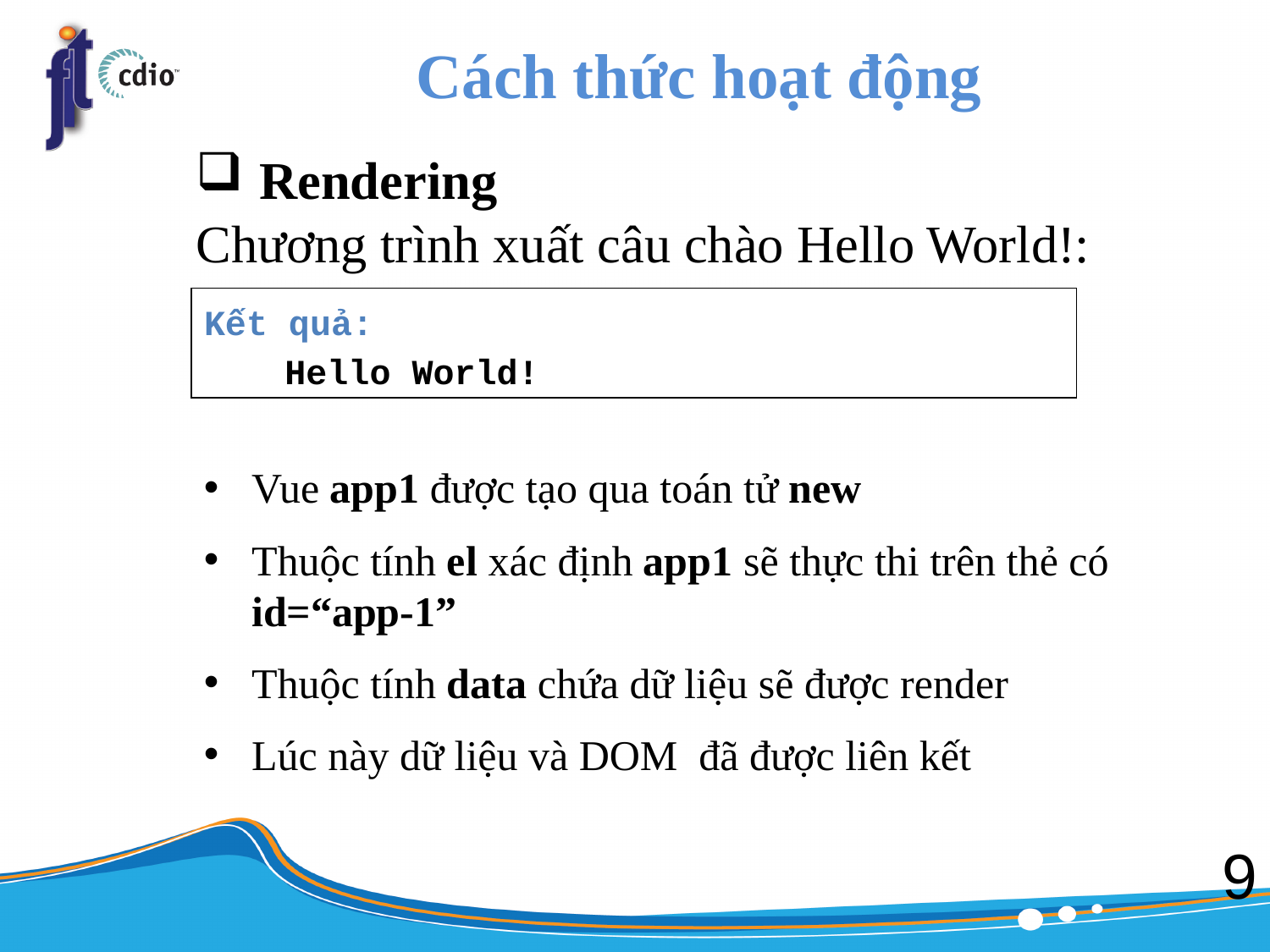

# Cách thức hoạt động
Rendering
Chương trình xuất câu chào Hello World!:
Kết quả:
	Hello World!
Vue app1 được tạo qua toán tử new
Thuộc tính el xác định app1 sẽ thực thi trên thẻ có id=“app-1”
Thuộc tính data chứa dữ liệu sẽ được render
Lúc này dữ liệu và DOM  đã được liên kết
9